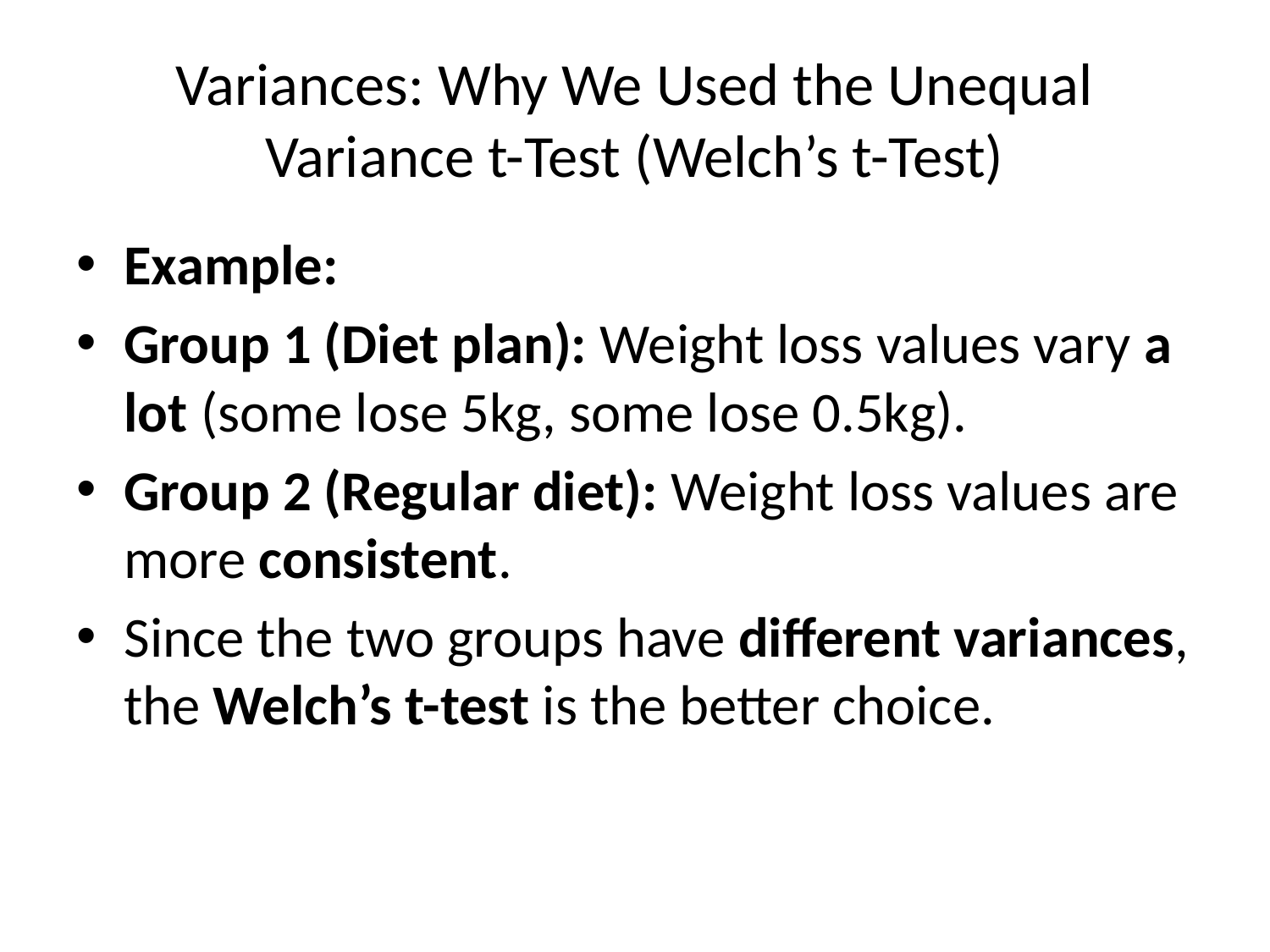

# Variances: Why We Used the Unequal Variance t-Test (Welch’s t-Test)
Example:
Group 1 (Diet plan): Weight loss values vary a lot (some lose 5kg, some lose 0.5kg).
Group 2 (Regular diet): Weight loss values are more consistent.
Since the two groups have different variances, the Welch’s t-test is the better choice.